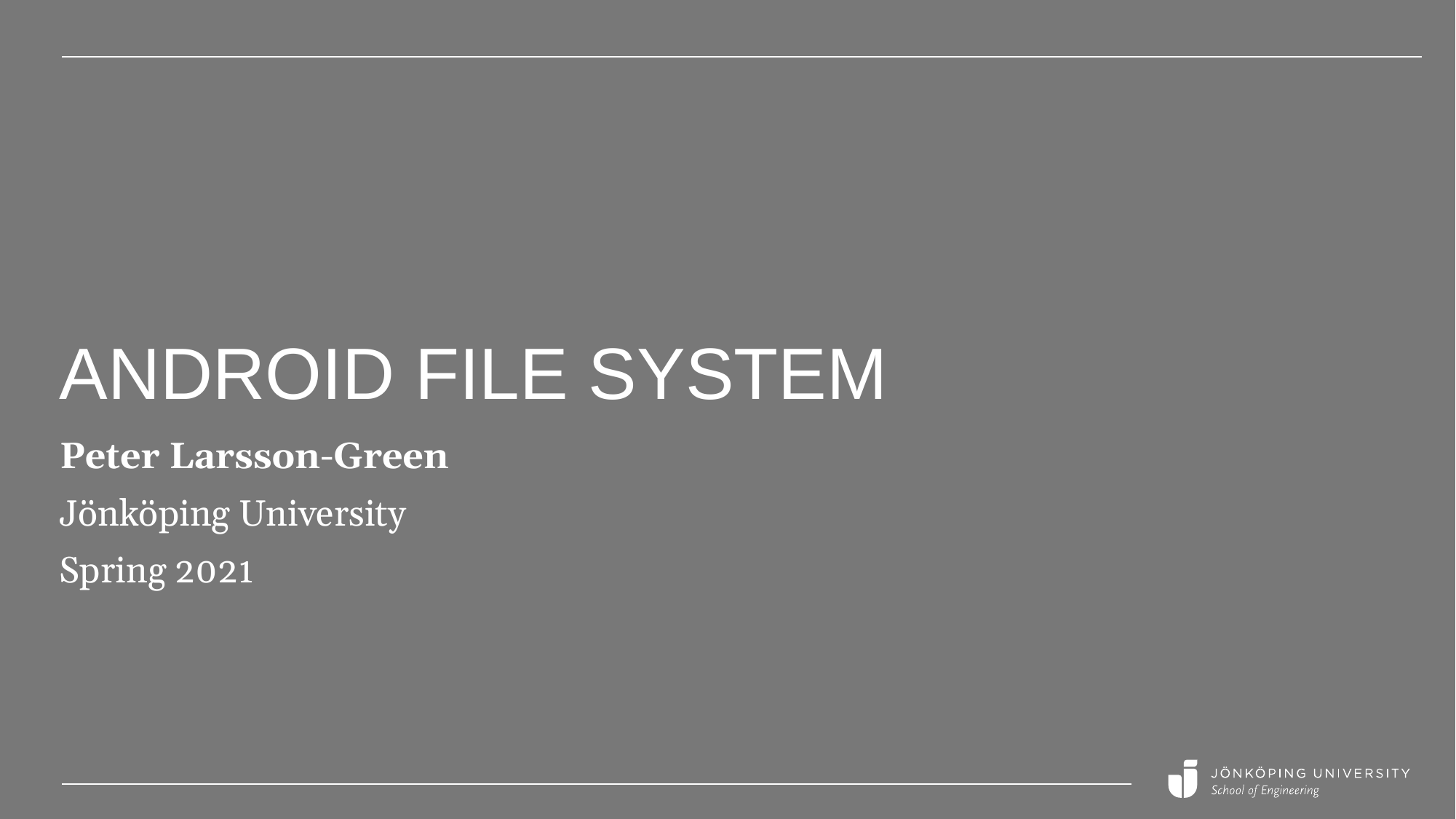

# Android File System
Peter Larsson-Green
Jönköping University
Spring 2021